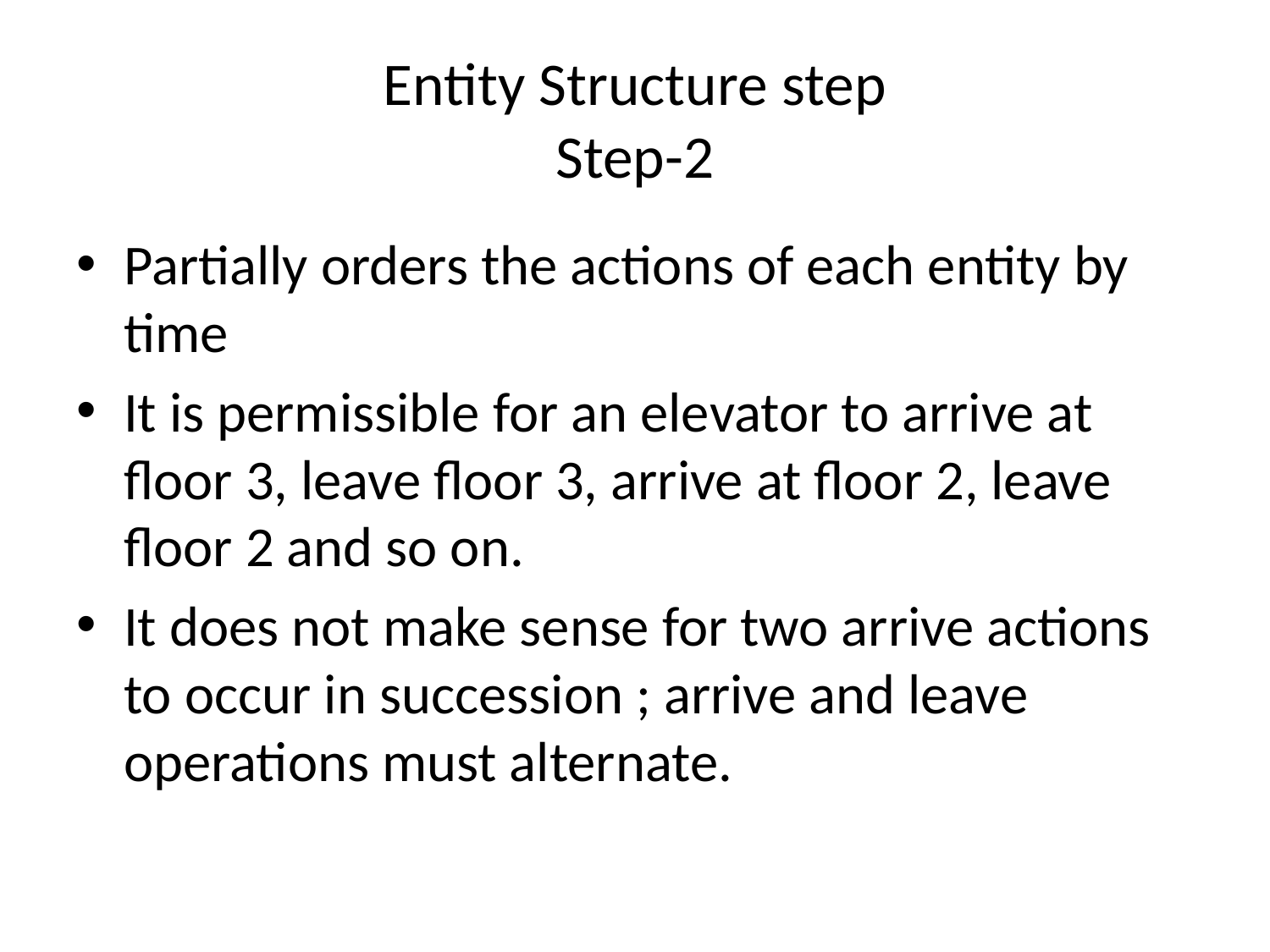

# Entity Structure step Step-2
Partially orders the actions of each entity by time
It is permissible for an elevator to arrive at floor 3, leave floor 3, arrive at floor 2, leave floor 2 and so on.
It does not make sense for two arrive actions to occur in succession ; arrive and leave operations must alternate.